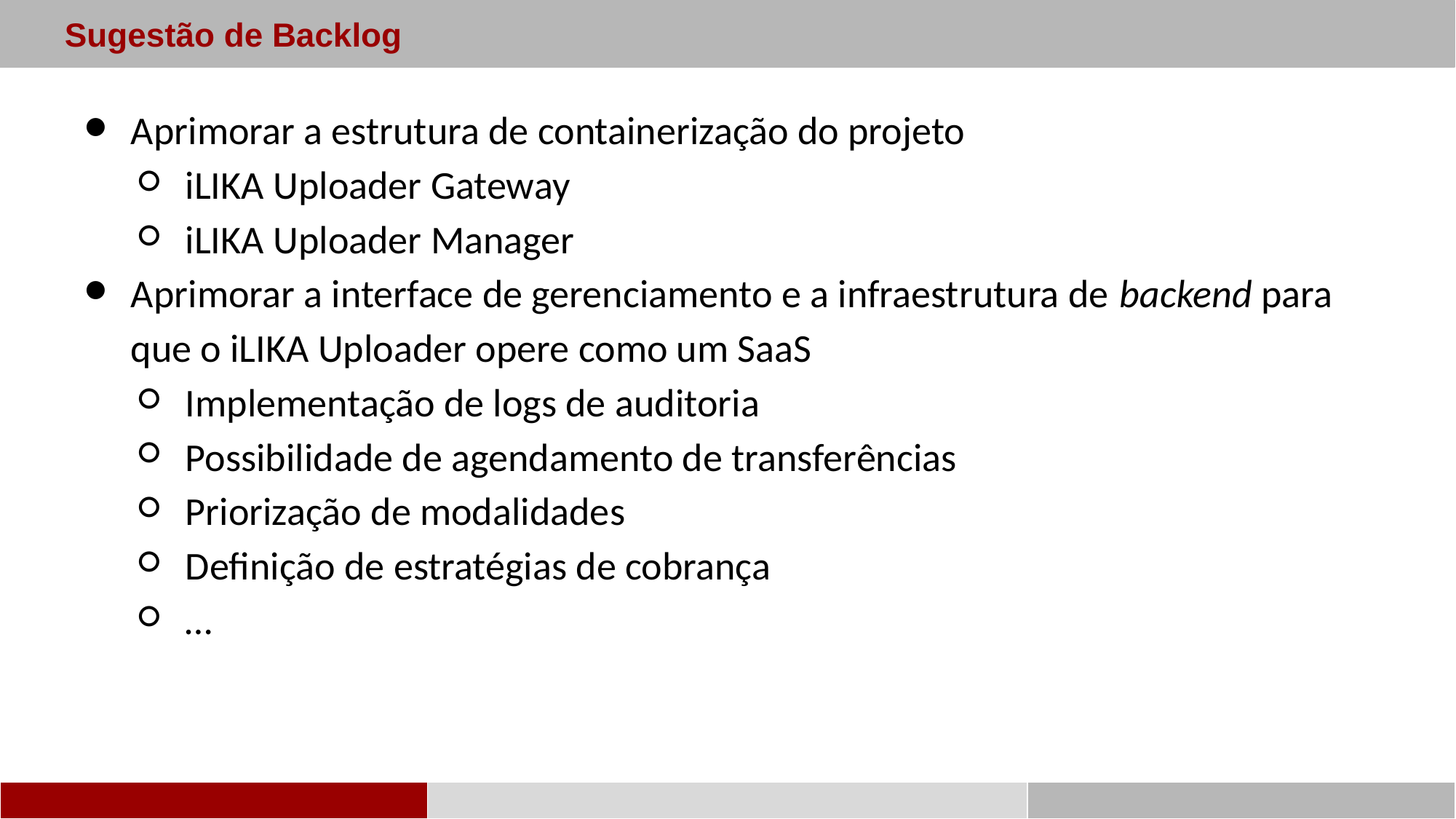

Sugestão de Backlog
Aprimorar a estrutura de containerização do projeto
iLIKA Uploader Gateway
iLIKA Uploader Manager
Aprimorar a interface de gerenciamento e a infraestrutura de backend para que o iLIKA Uploader opere como um SaaS
Implementação de logs de auditoria
Possibilidade de agendamento de transferências
Priorização de modalidades
Definição de estratégias de cobrança
…